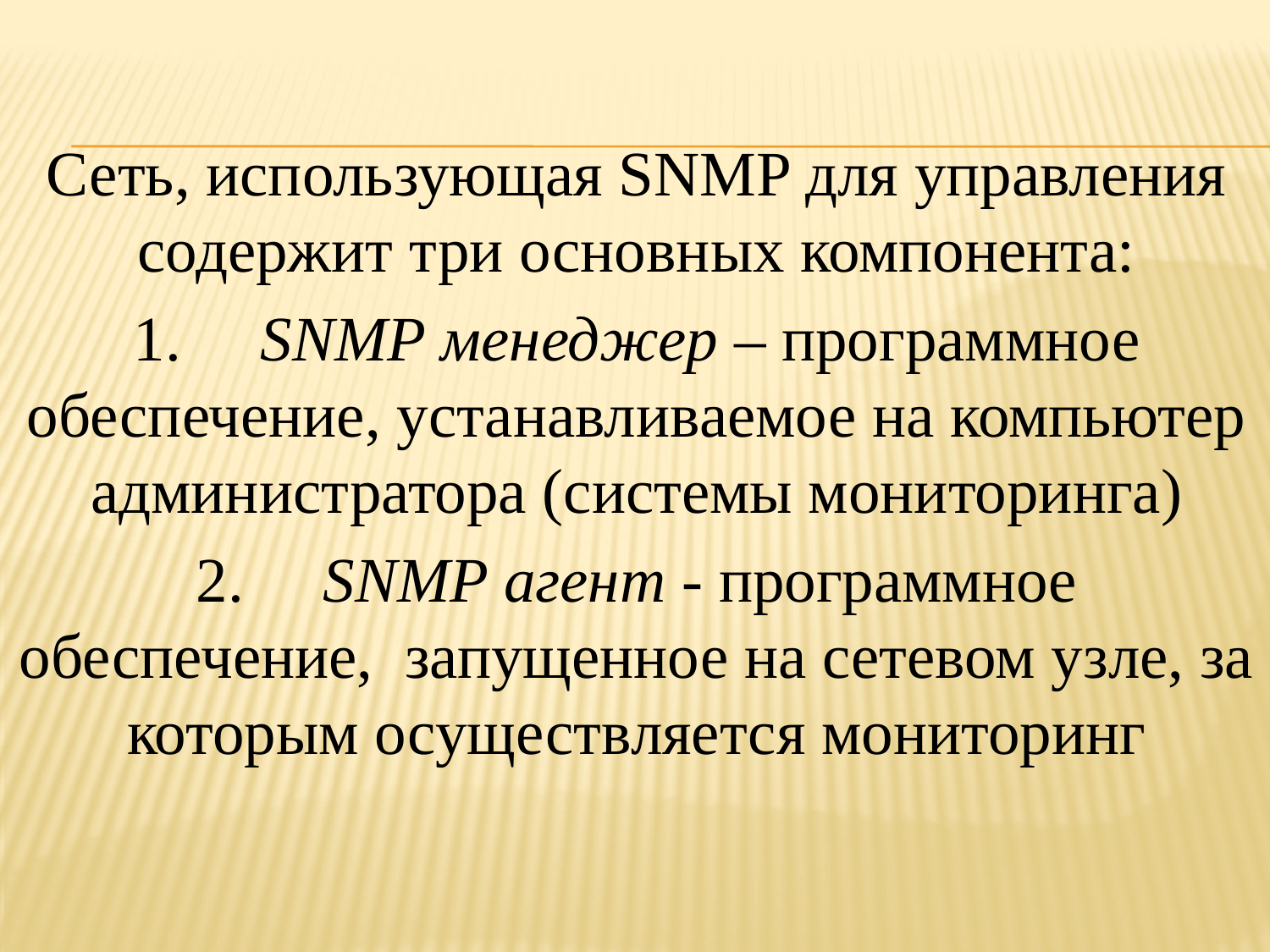

Сеть, использующая SNMP для управления содержит три основных компонента:
1.	SNMP менеджер – программное обеспечение, устанавливаемое на компьютер администратора (системы мониторинга)
2.	SNMP агент - программное обеспечение,  запущенное на сетевом узле, за которым осуществляется мониторинг